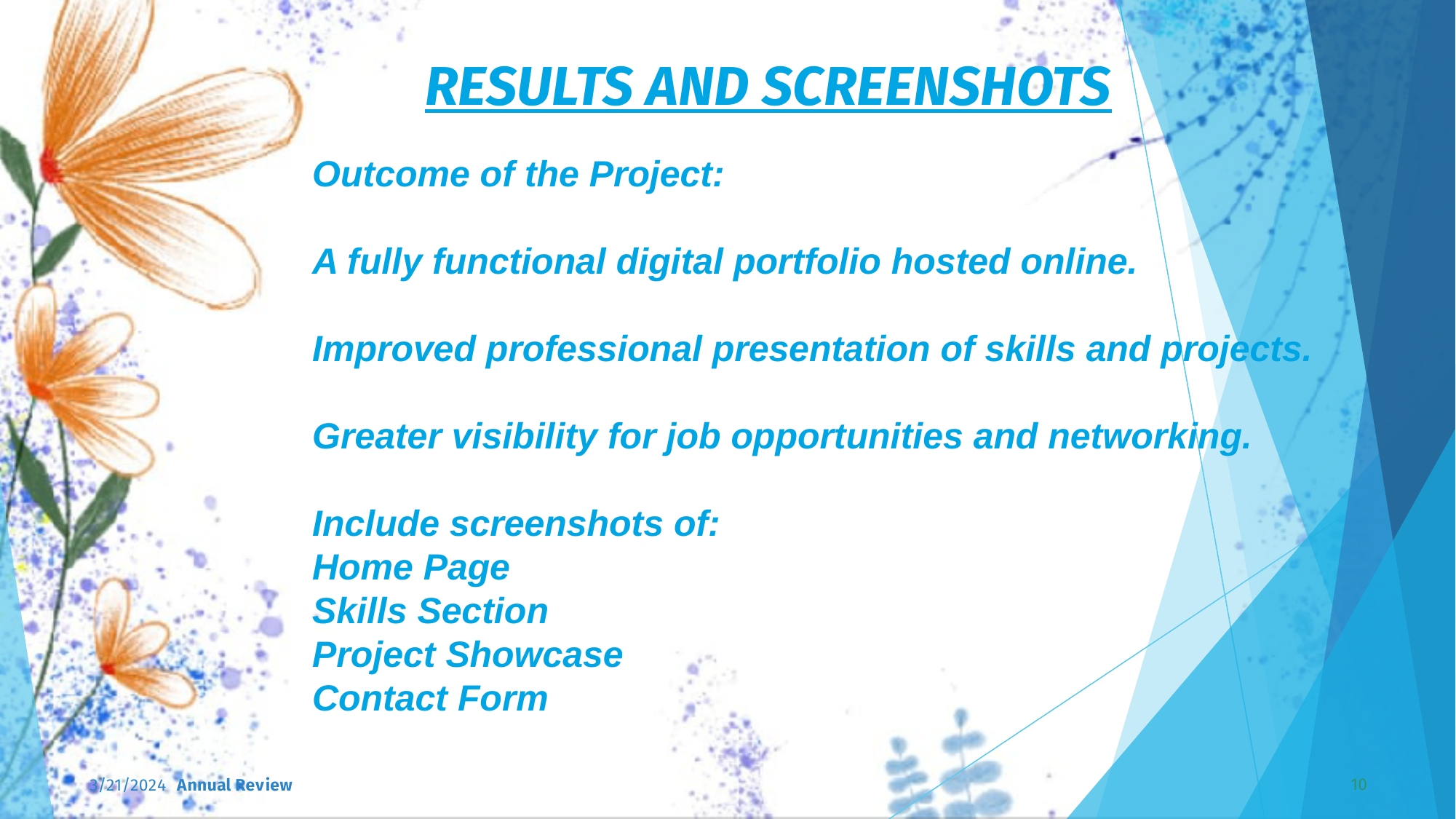

# RESULTS AND SCREENSHOTS
Outcome of the Project:

A fully functional digital portfolio hosted online.

Improved professional presentation of skills and projects.

Greater visibility for job opportunities and networking.

Include screenshots of:
Home Page
Skills Section
Project Showcase
Contact Form

10
3/21/2024  Annual Review